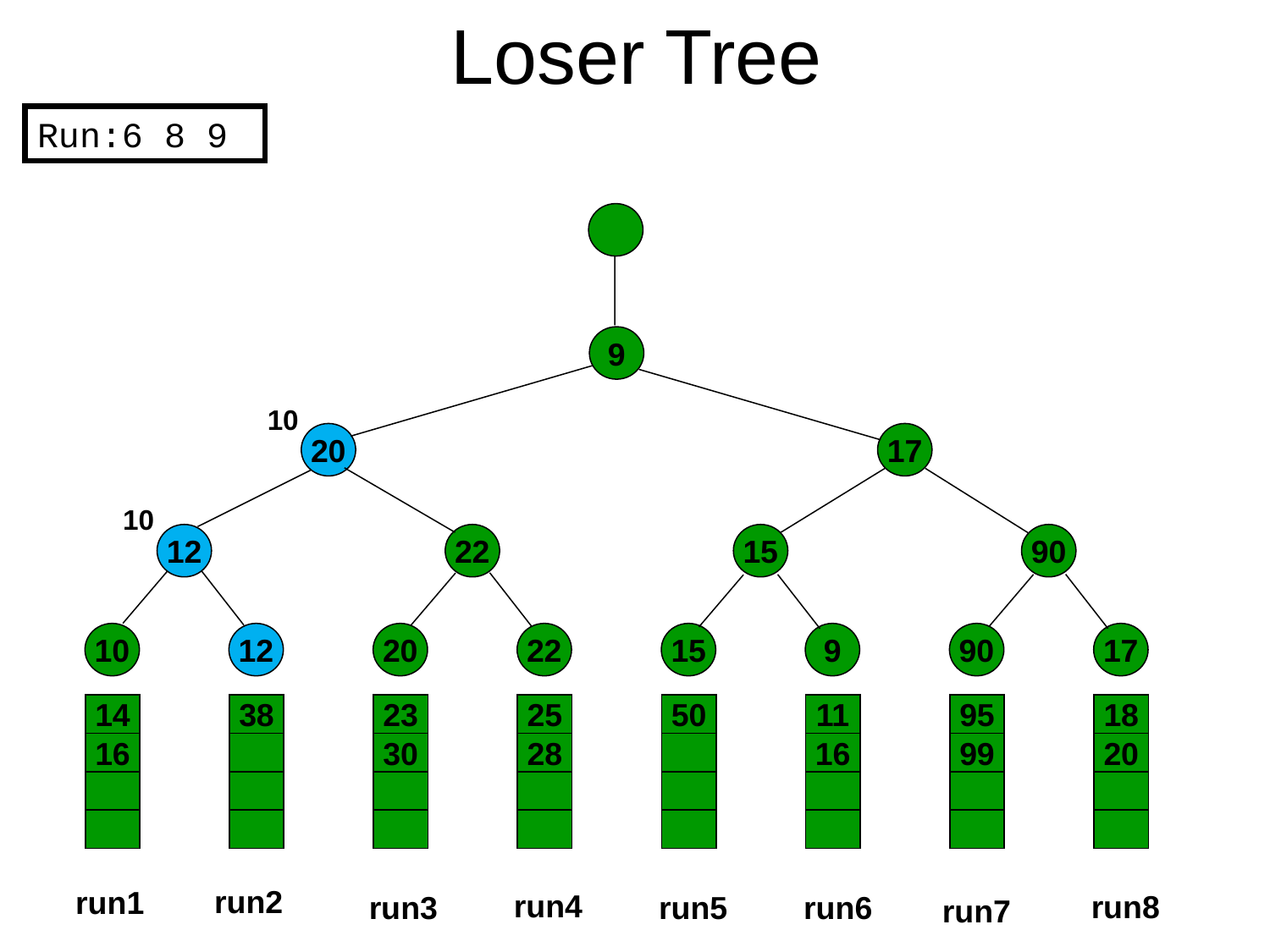

# Loser Tree
Run:6 8 9

9

10
20
17

10
12
22
15
90

10
12
20
22
15
9
90
17
14
38
23
25
50
11
95
18
16

30
28

16
99
20

run2
run1
run4
run8
run6
run5
run3
run7